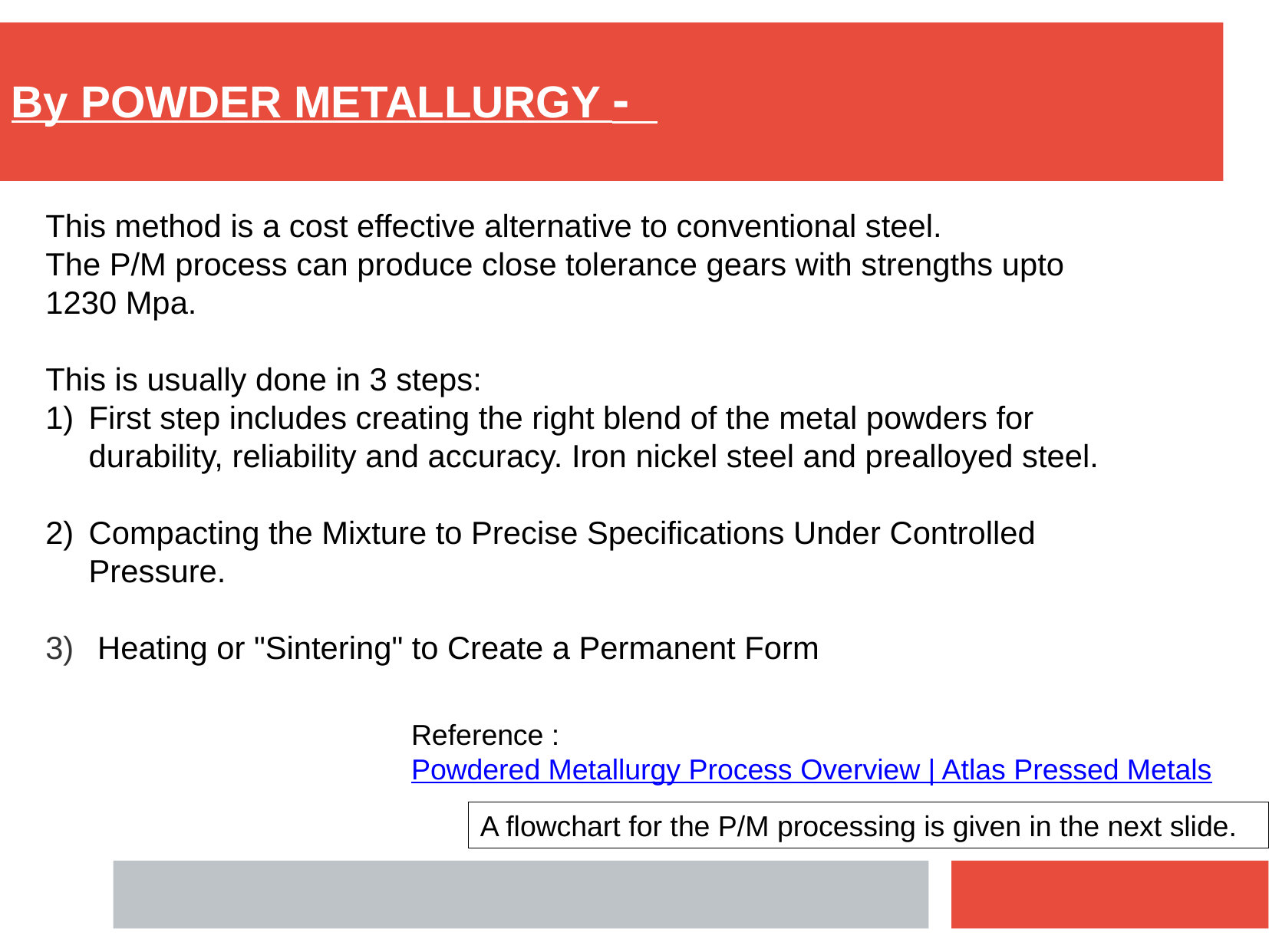

By POWDER METALLURGY -
This method is a cost effective alternative to conventional steel.
The P/M process can produce close tolerance gears with strengths upto 1230 Mpa.

This is usually done in 3 steps:
First step includes creating the right blend of the metal powders for durability, reliability and accuracy. Iron nickel steel and prealloyed steel.

Compacting the Mixture to Precise Specifications Under Controlled Pressure.

 Heating or "Sintering" to Create a Permanent Form

Reference : Powdered Metallurgy Process Overview | Atlas Pressed Metals
A flowchart for the P/M processing is given in the next slide.